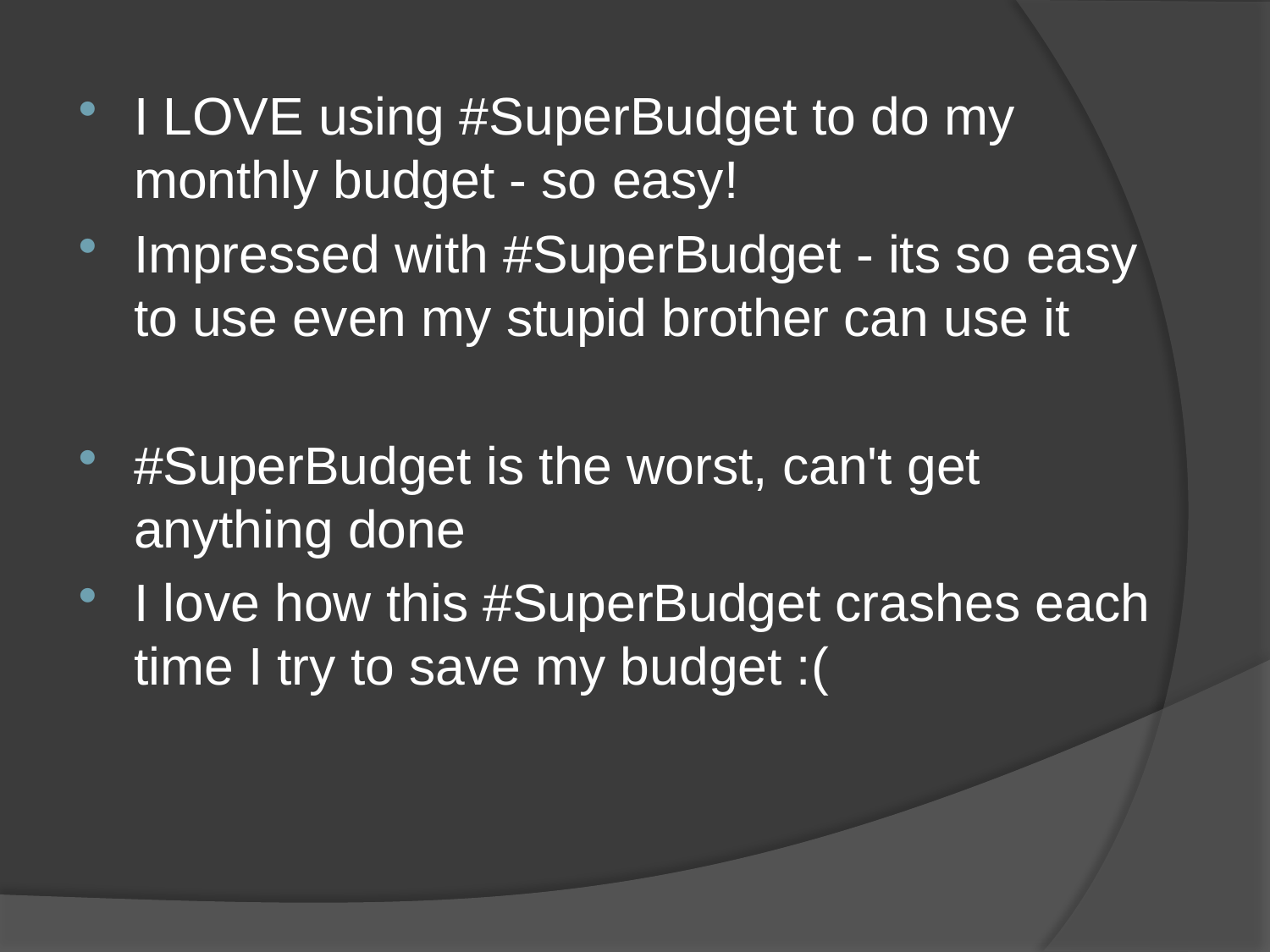

I LOVE using #SuperBudget to do my monthly budget - so easy!
Impressed with #SuperBudget - its so easy to use even my stupid brother can use it

#SuperBudget is the worst, can't get anything done
I love how this #SuperBudget crashes each time I try to save my budget :(